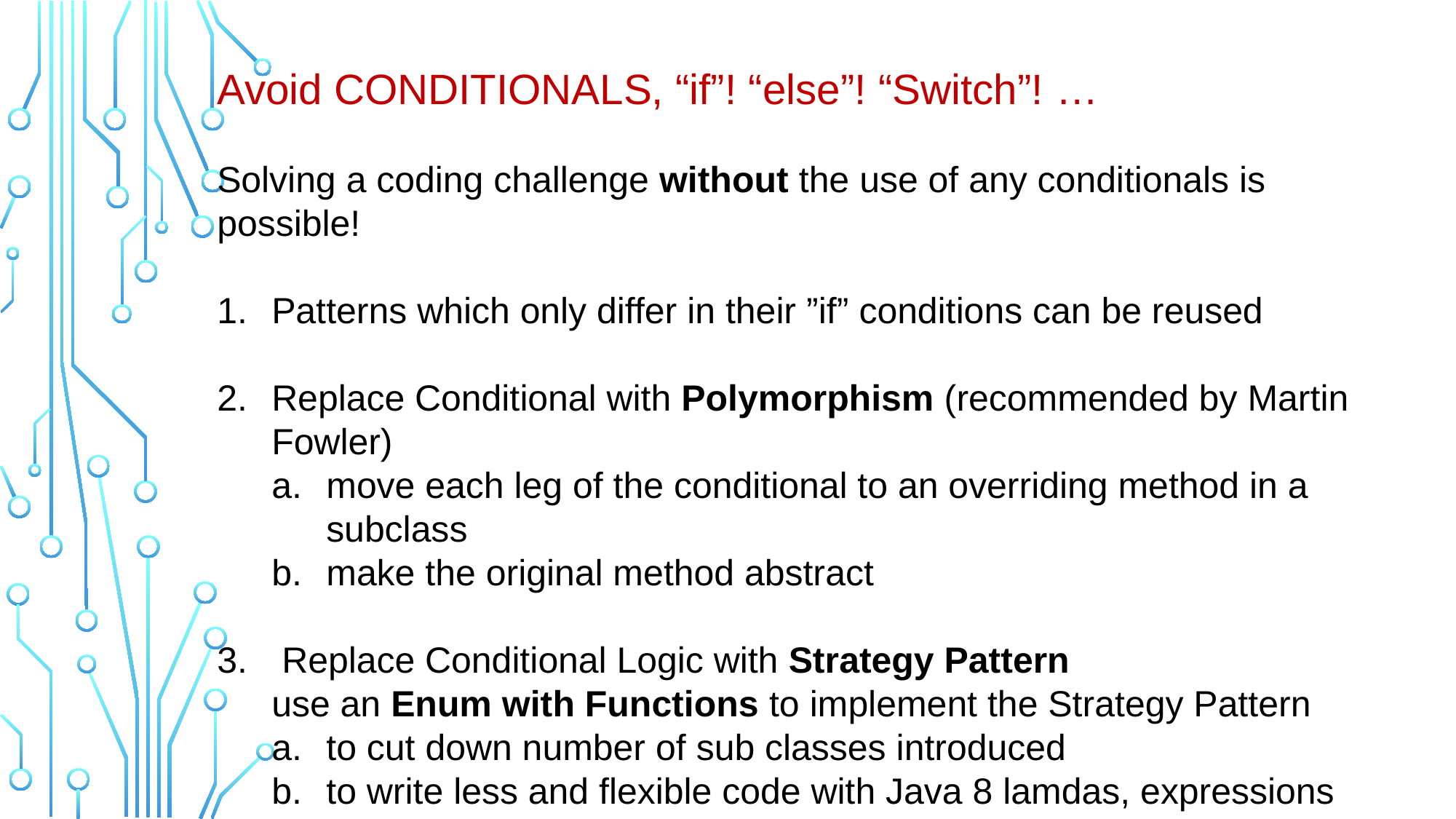

Avoid CONDITIONALS, “if”! “else”! “Switch”! …

Solving a coding challenge without the use of any conditionals is possible!

Patterns which only differ in their ”if” conditions can be reused

Replace Conditional with Polymorphism (recommended by Martin Fowler)
move each leg of the conditional to an overriding method in a subclass
make the original method abstract

 Replace Conditional Logic with Strategy Pattern
use an Enum with Functions to implement the Strategy Pattern
to cut down number of sub classes introduced
to write less and flexible code with Java 8 lamdas, expressions and @FunctionalInterfaces
See next…

reduce coupling among program components • reduce memory overhead